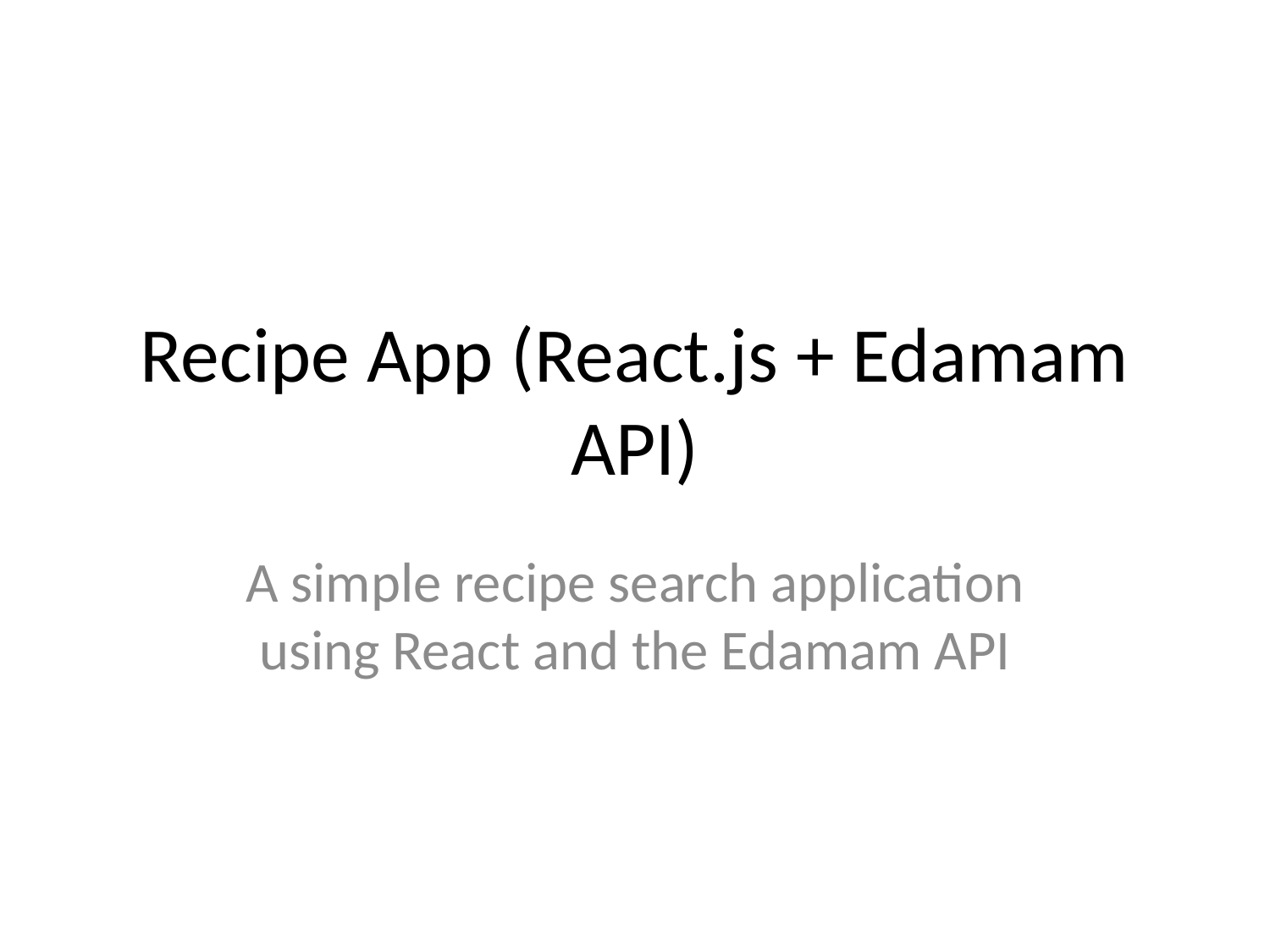

# Recipe App (React.js + Edamam API)
A simple recipe search application using React and the Edamam API